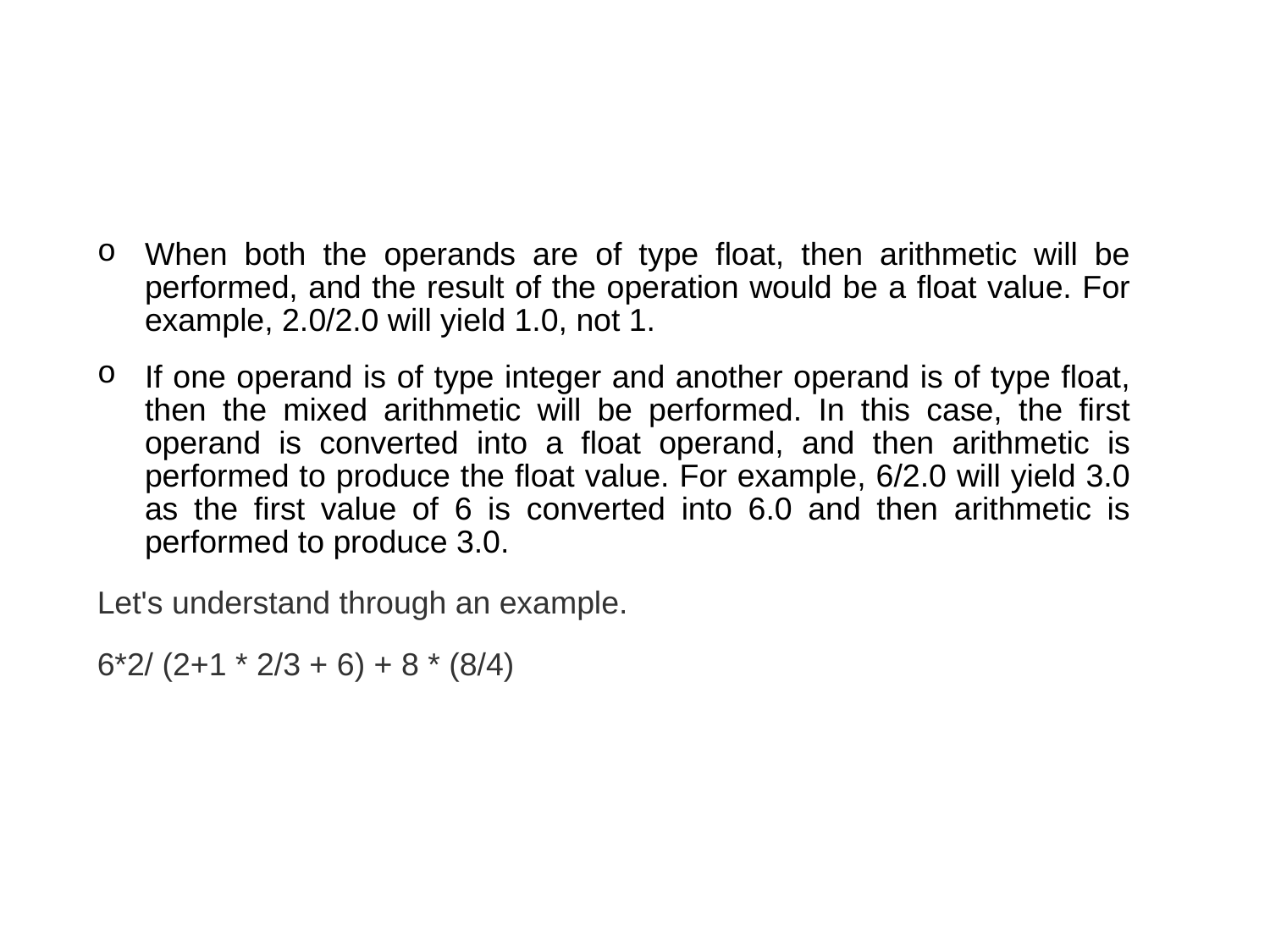

When both the operands are of type float, then arithmetic will be performed, and the result of the operation would be a float value. For example, 2.0/2.0 will yield 1.0, not 1.
If one operand is of type integer and another operand is of type float, then the mixed arithmetic will be performed. In this case, the first operand is converted into a float operand, and then arithmetic is performed to produce the float value. For example, 6/2.0 will yield 3.0 as the first value of 6 is converted into 6.0 and then arithmetic is performed to produce 3.0.
Let's understand through an example.
6*2/ (2+1 * 2/3 + 6) + 8 * (8/4)